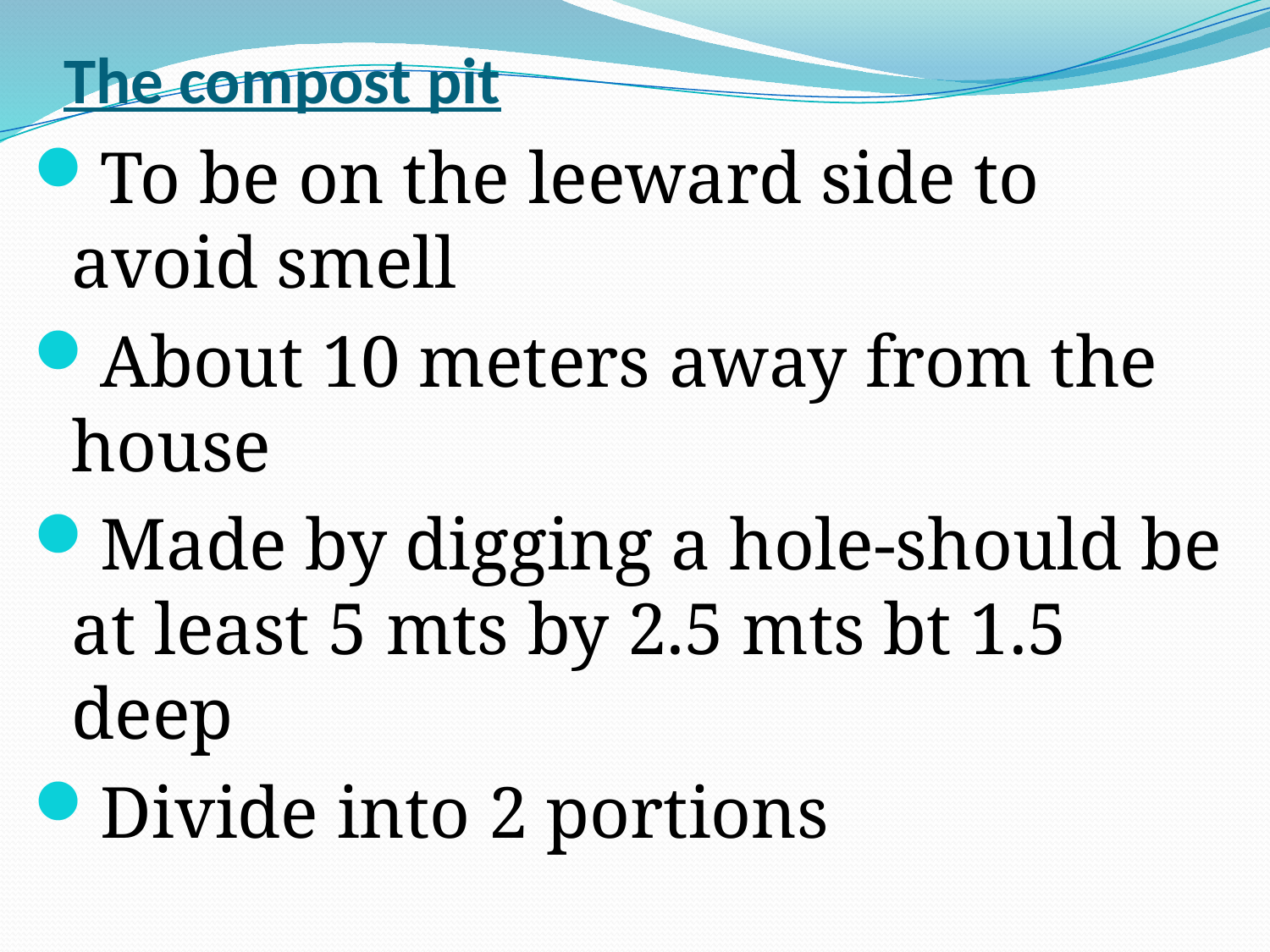

# The compost pit
To be on the leeward side to avoid smell
About 10 meters away from the house
Made by digging a hole-should be at least 5 mts by 2.5 mts bt 1.5 deep
Divide into 2 portions